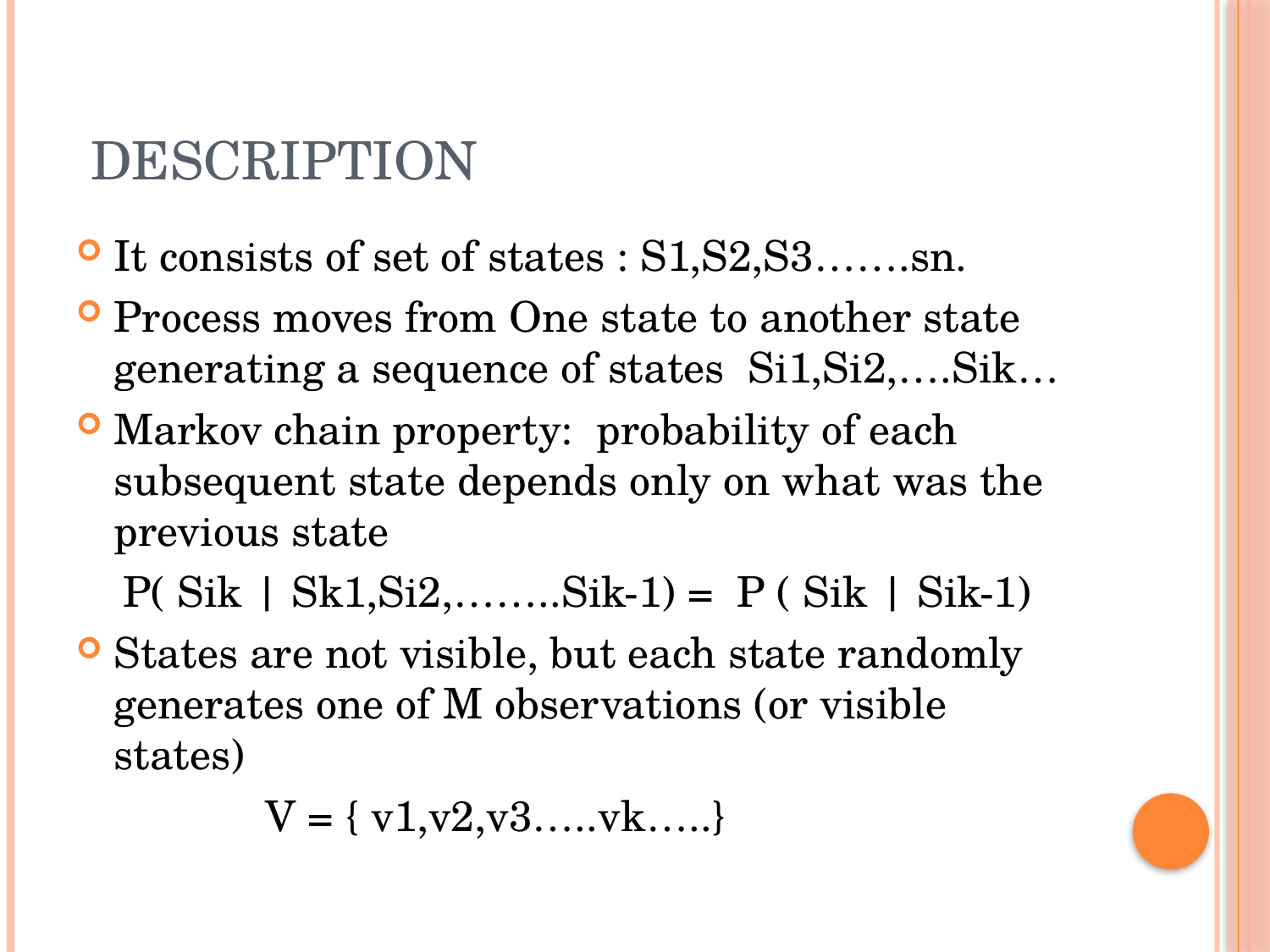

# Description
It consists of set of states : S1,S2,S3…….sn.
Process moves from One state to another state generating a sequence of states  Si1,Si2,….Sik…
Markov chain property:  probability of each subsequent state depends only on what was the previous state
    P( Sik | Sk1,Si2,……..Sik-1) =  P ( Sik | Sik-1)
States are not visible, but each state randomly generates one of M observations (or visible states)
                V = { v1,v2,v3…..vk…..}